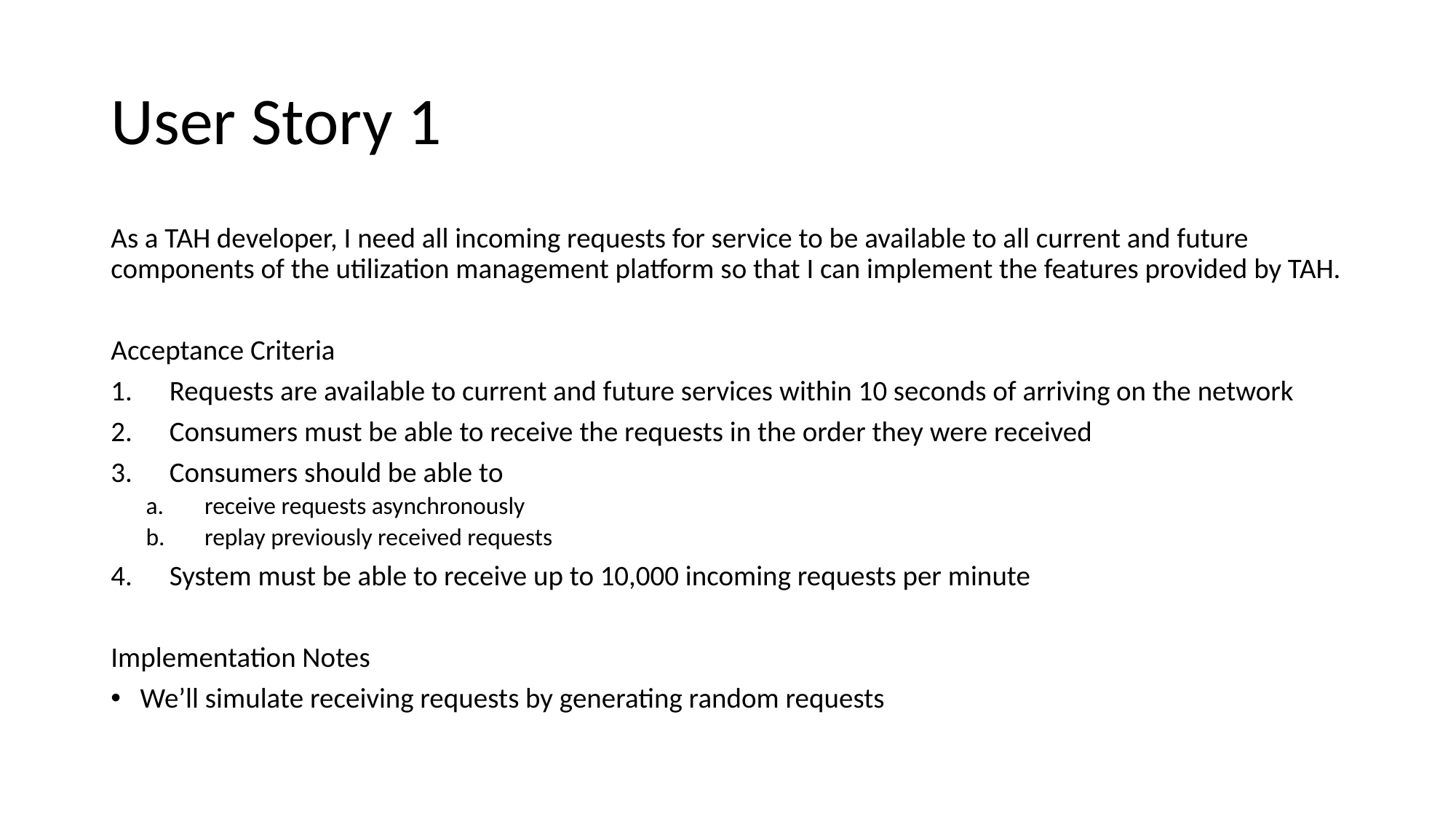

# User Story 1
As a TAH developer, I need all incoming requests for service to be available to all current and future components of the utilization management platform so that I can implement the features provided by TAH.

Acceptance Criteria
Requests are available to current and future services within 10 seconds of arriving on the network
Consumers must be able to receive the requests in the order they were received
Consumers should be able to
receive requests asynchronously
replay previously received requests
System must be able to receive up to 10,000 incoming requests per minute

Implementation Notes
We’ll simulate receiving requests by generating random requests